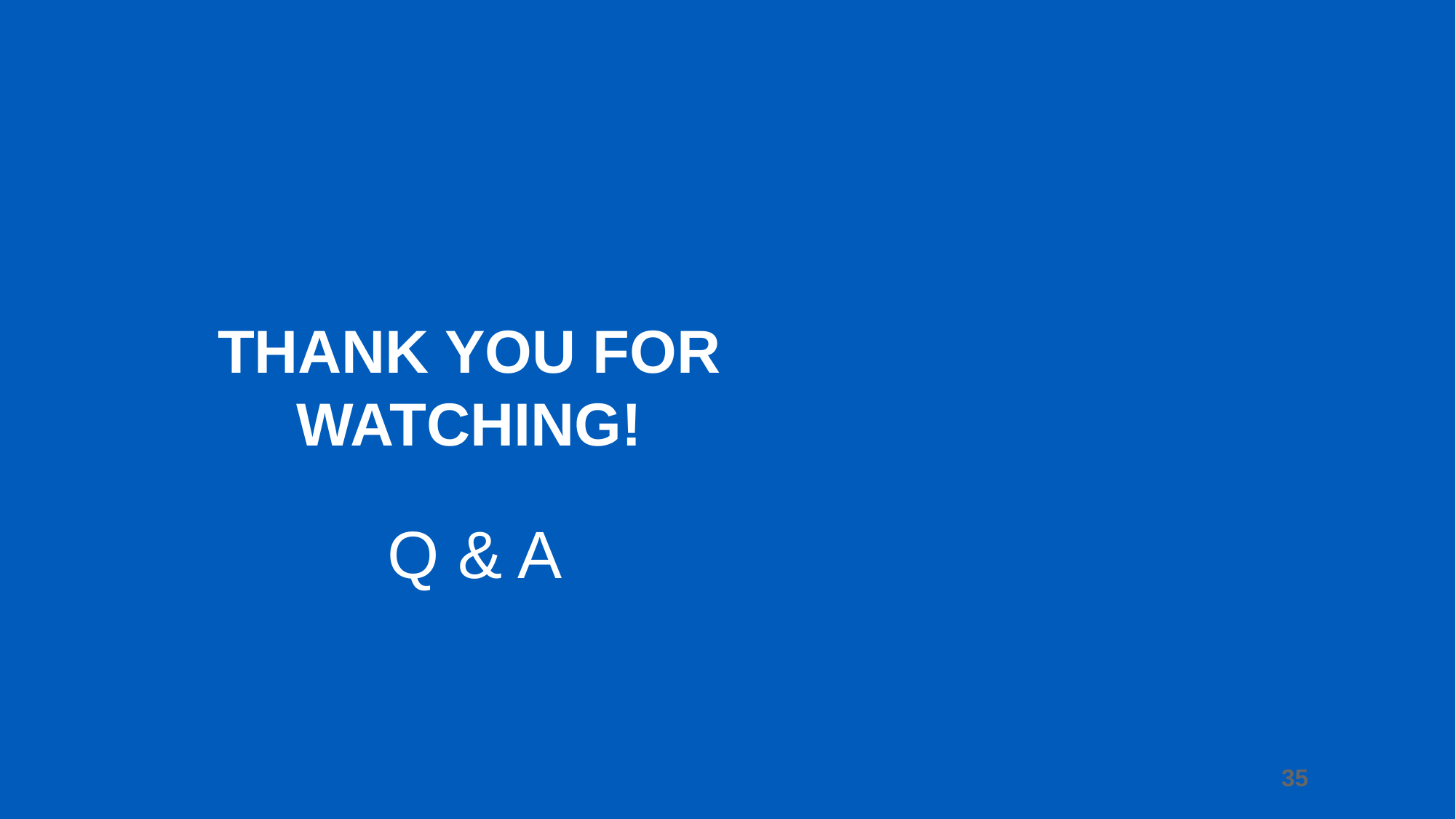

# THANK YOU FOR WATCHING!
Q & A